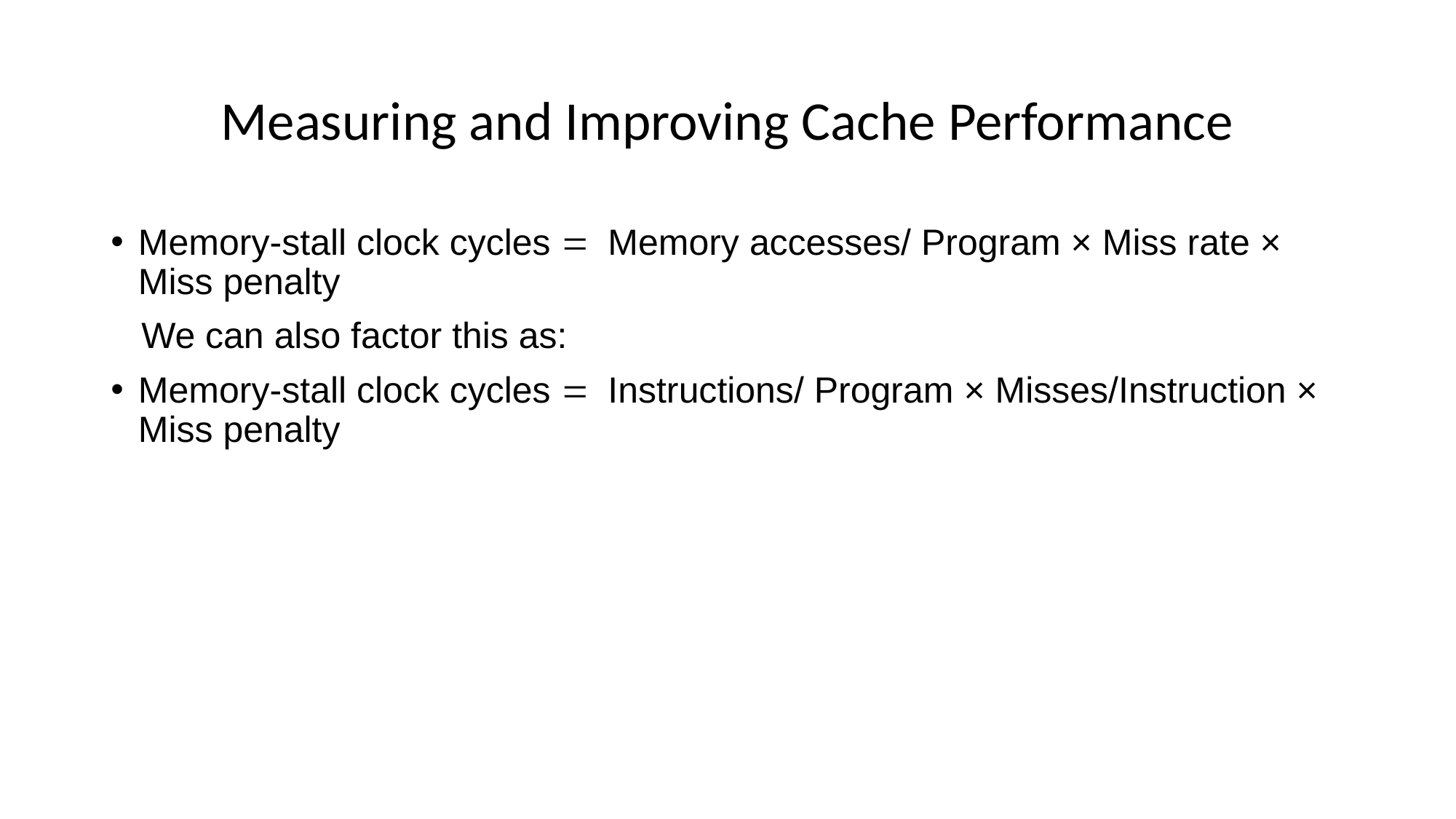

# Measuring and Improving Cache Performance
Memory-stall clock cycles = Memory accesses/ Program × Miss rate ×  Miss penalty
   We can also factor this as:
Memory-stall clock cycles = Instructions/ Program × Misses/Instruction × Miss penalty